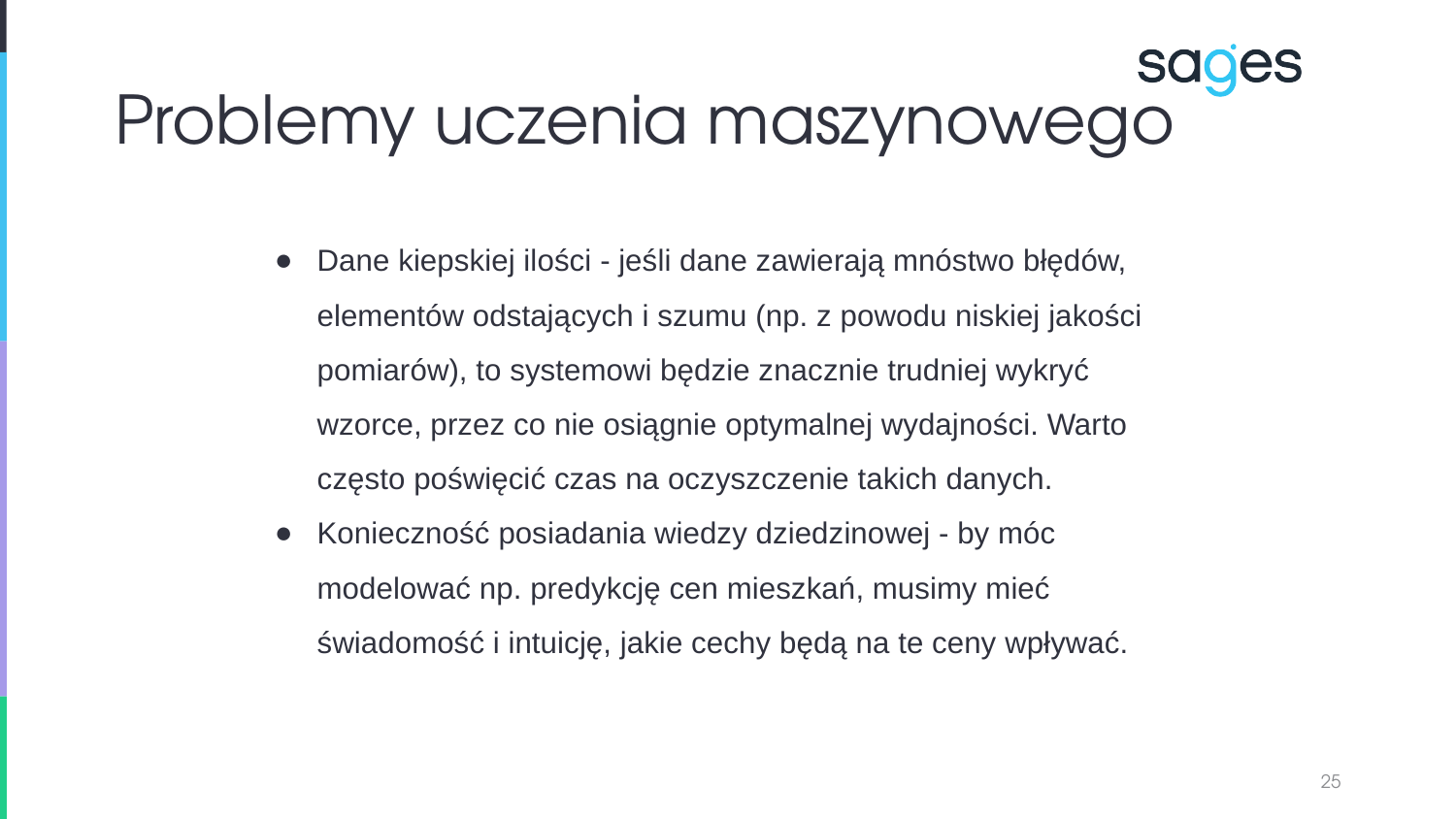

# Problemy uczenia maszynowego
Dane kiepskiej ilości - jeśli dane zawierają mnóstwo błędów, elementów odstających i szumu (np. z powodu niskiej jakości pomiarów), to systemowi będzie znacznie trudniej wykryć wzorce, przez co nie osiągnie optymalnej wydajności. Warto często poświęcić czas na oczyszczenie takich danych.
Konieczność posiadania wiedzy dziedzinowej - by móc modelować np. predykcję cen mieszkań, musimy mieć świadomość i intuicję, jakie cechy będą na te ceny wpływać.
25